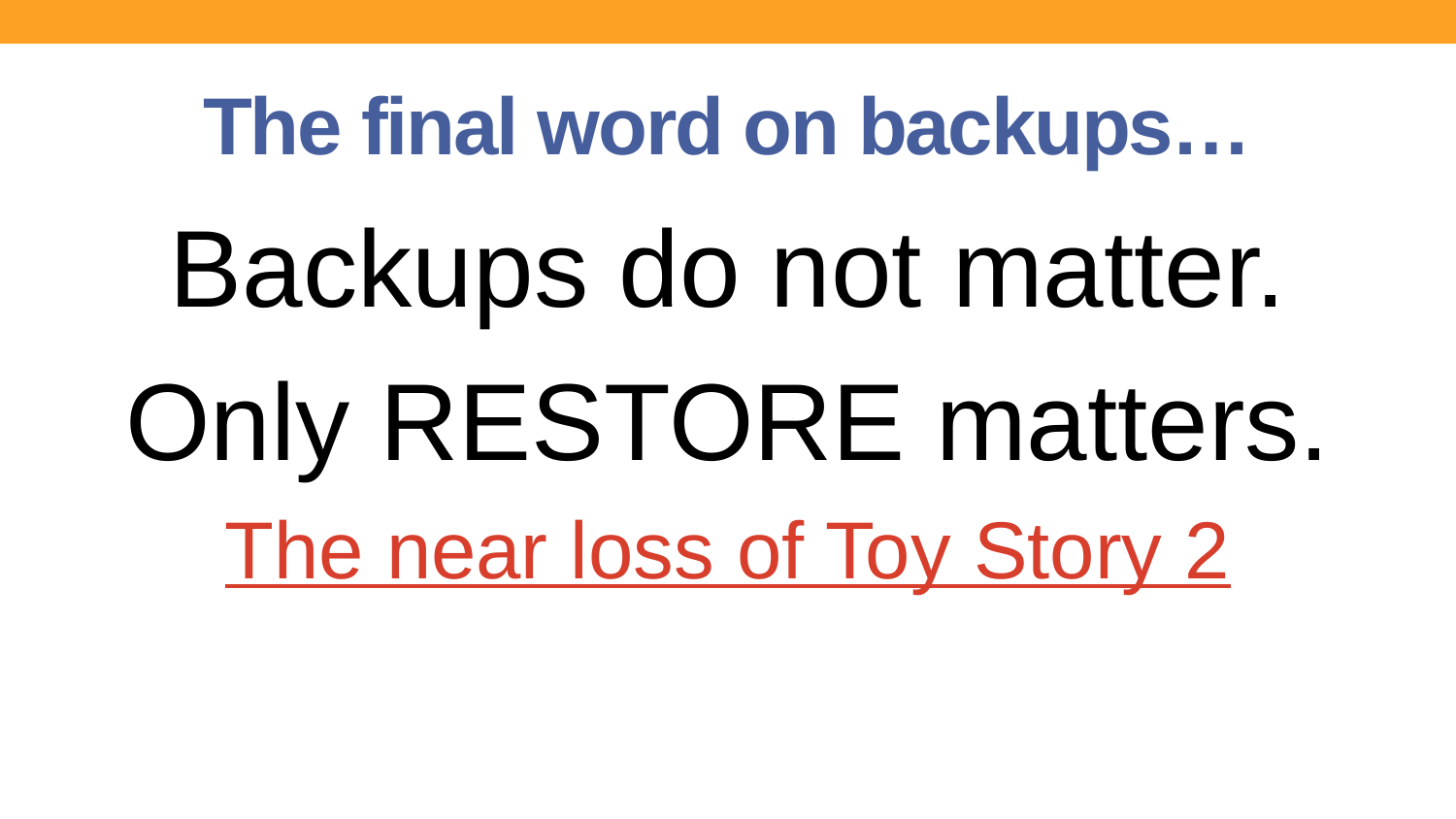

# The final word on backups…
Backups do not matter.
Only RESTORE matters.
The near loss of Toy Story 2